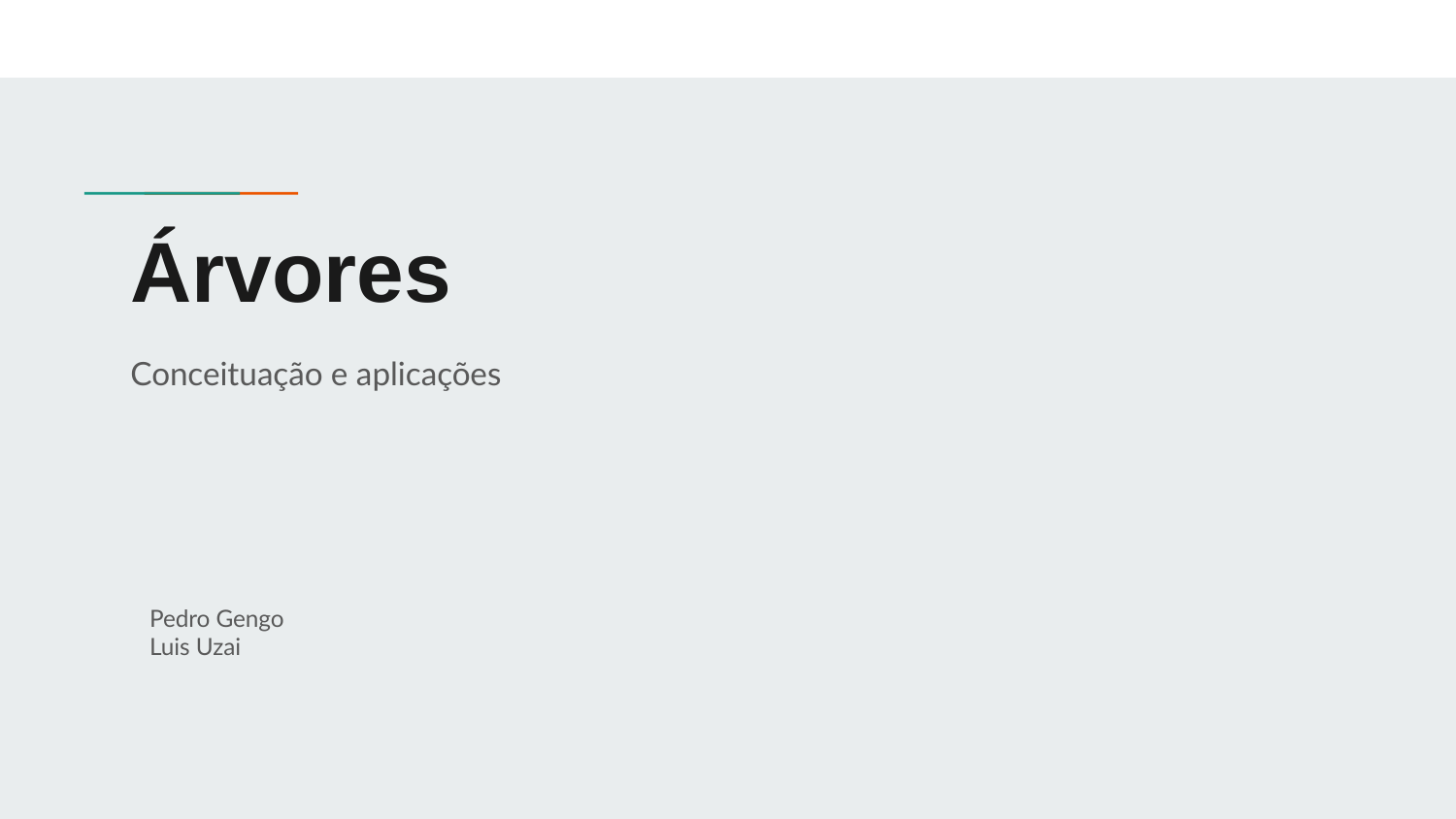

# Árvores
Conceituação e aplicações
Pedro Gengo
Luis Uzai